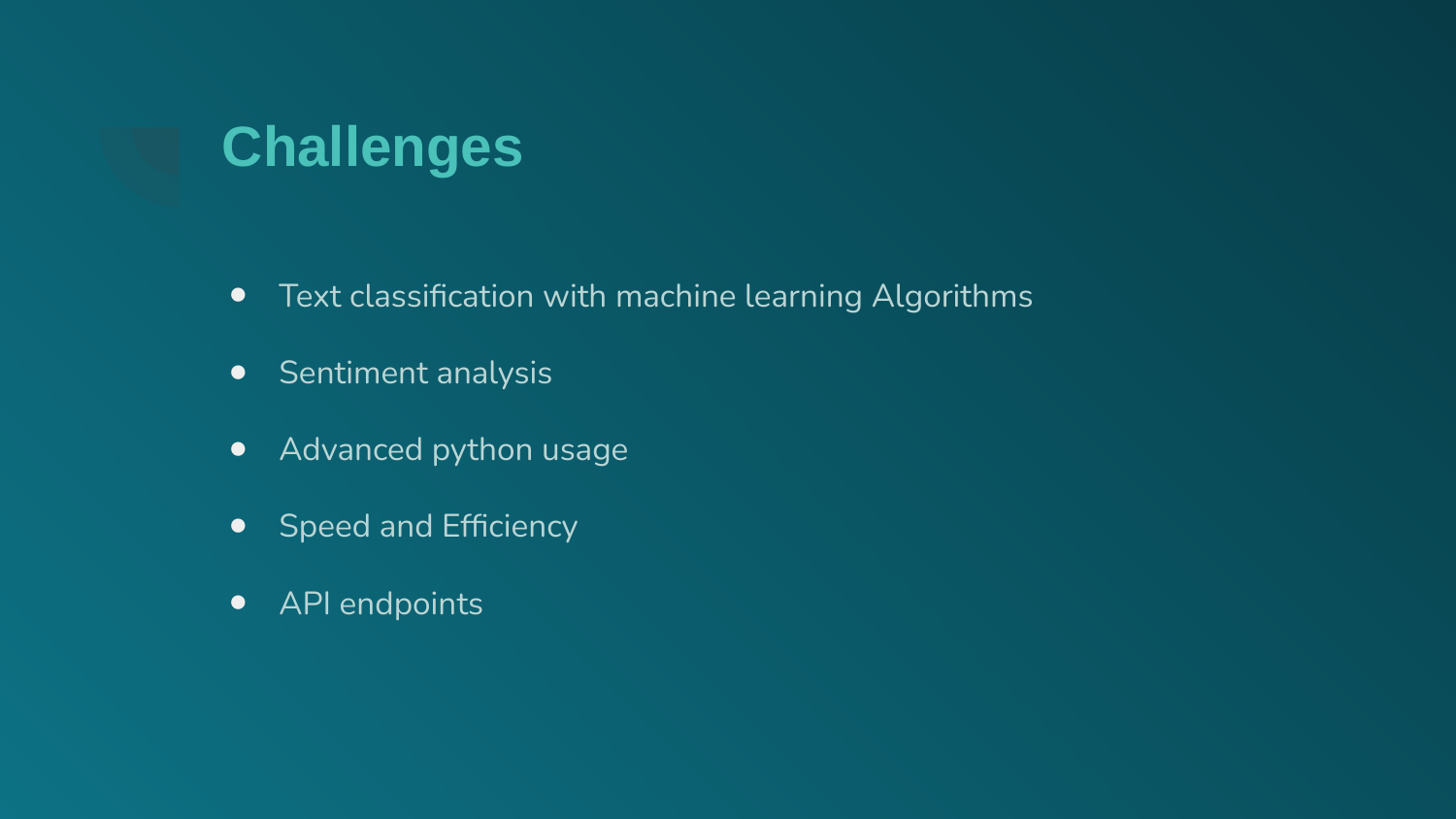

# Challenges
Text classification with machine learning Algorithms
Sentiment analysis
Advanced python usage
Speed and Efficiency
API endpoints